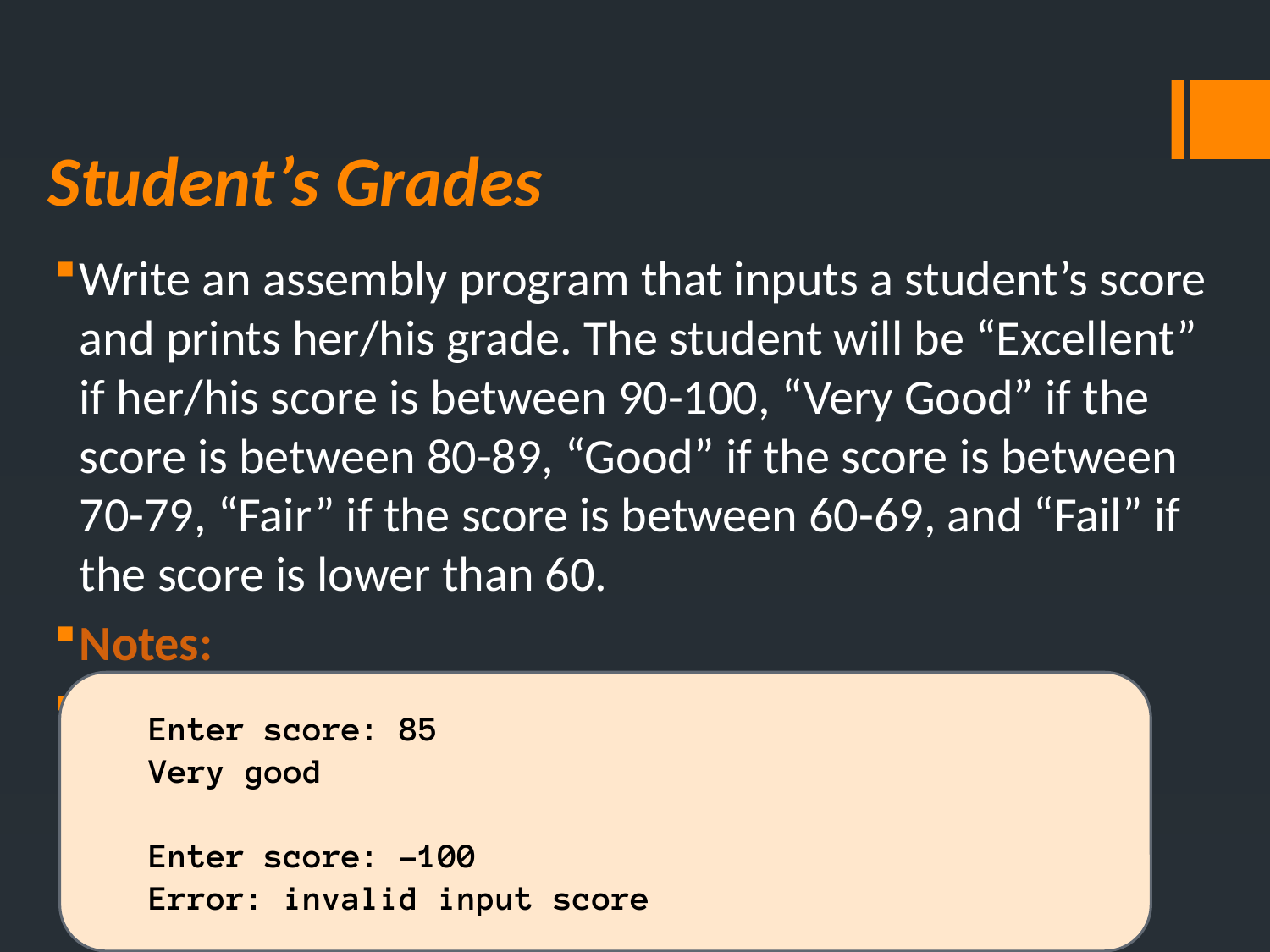

# Student’s Grades
Write an assembly program that inputs a student’s score and prints her/his grade. The student will be “Excellent” if her/his score is between 90-100, “Very Good” if the score is between 80-89, “Good” if the score is between 70-79, “Fair” if the score is between 60-69, and “Fail” if the score is lower than 60.
Notes:
Assume scores are integers.
The program should also print an error message if the entered score is less than 0 or greater than 100.
Enter score: 85
Very good

Enter score: -100
Error: invalid input score